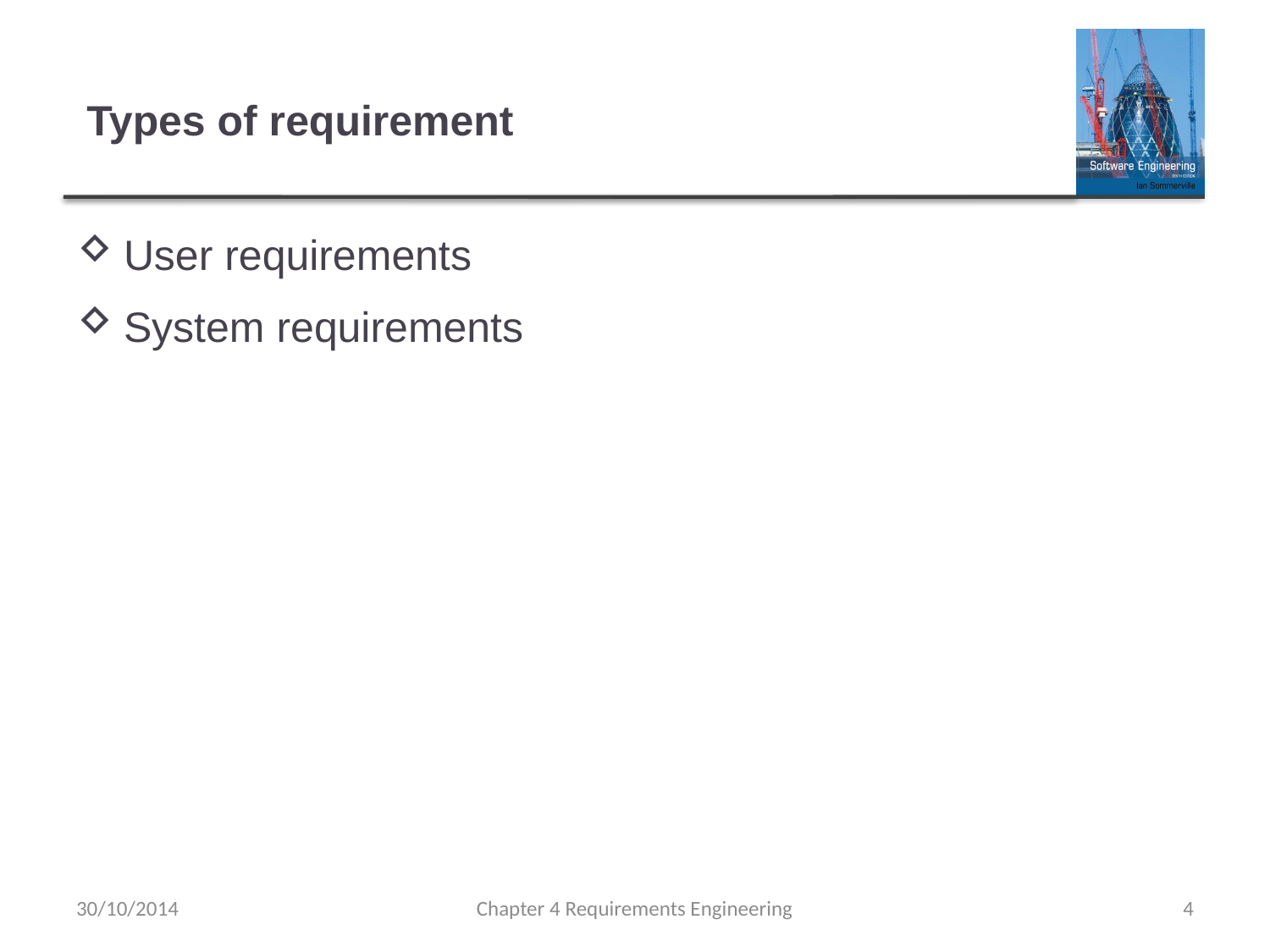

# Types of requirement
User requirements
System requirements
30/10/2014
Chapter 4 Requirements Engineering
4